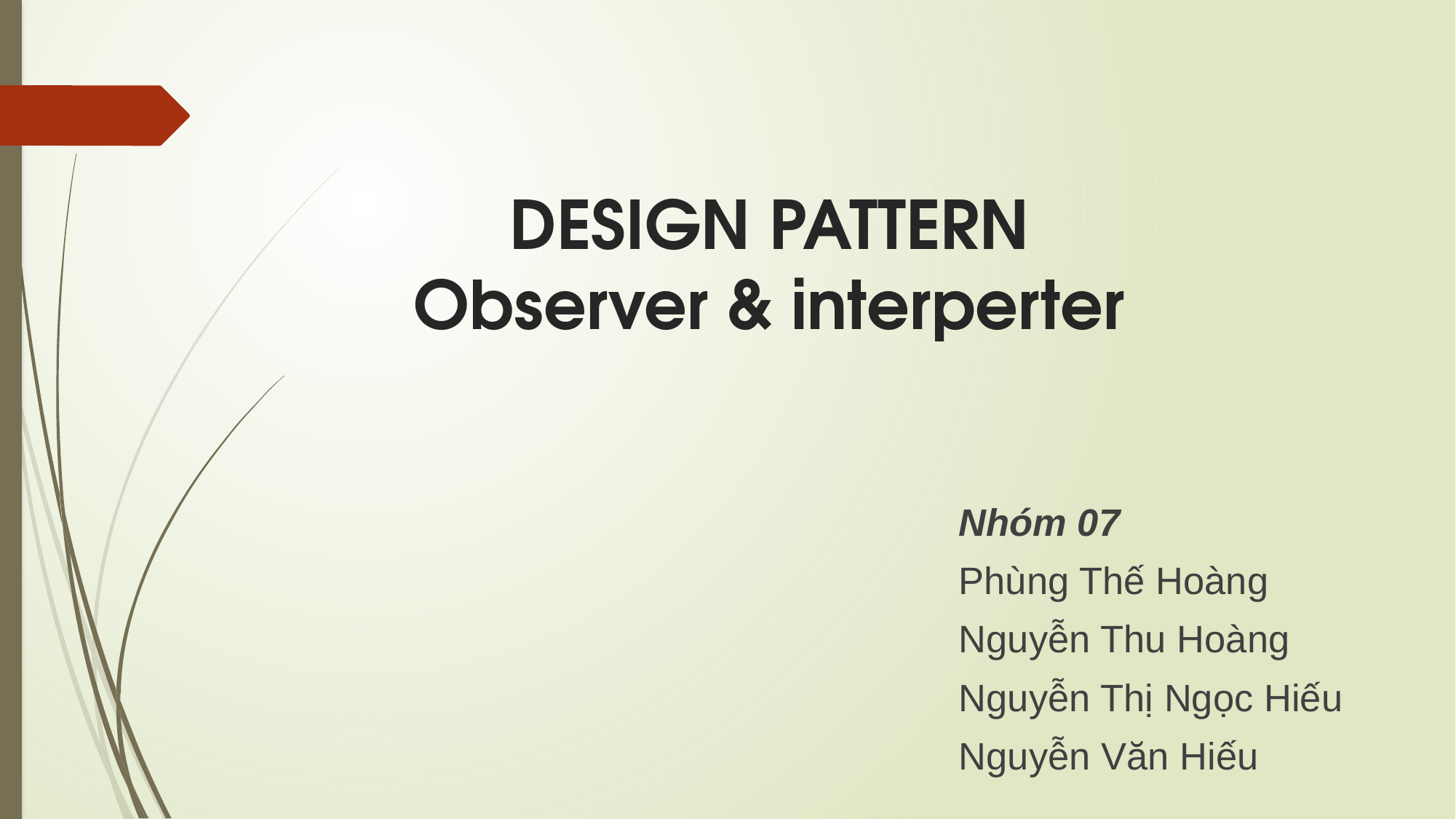

# DESIGN PATTERN Observer & interperter

Nhóm 07
Phùng Thế Hoàng
Nguyễn Thu Hoàng
Nguyễn Thị Ngọc Hiếu
Nguyễn Văn Hiếu